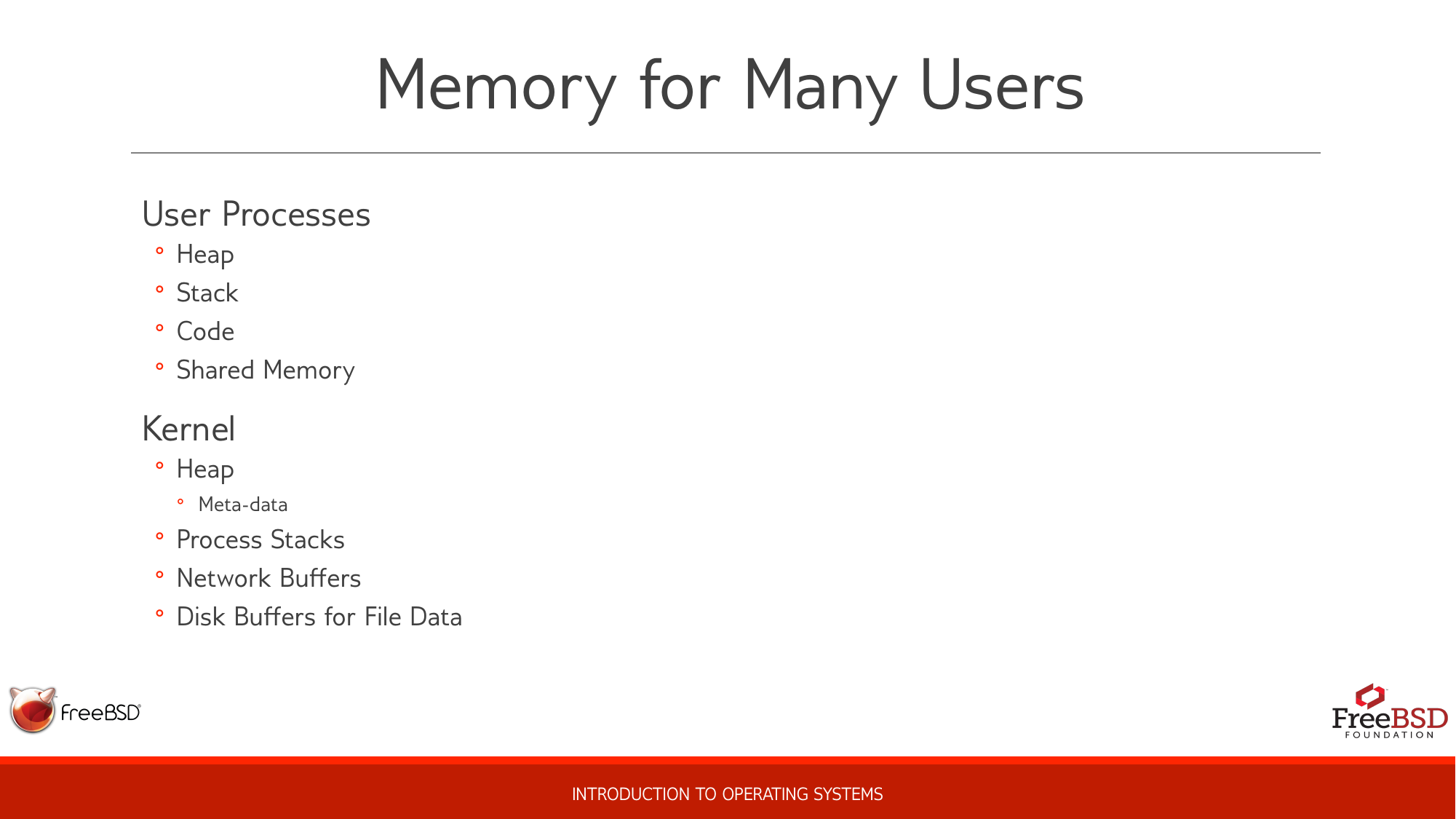

# Memory for Many Users
User Processes
Heap
Stack
Code
Shared Memory
Kernel
Heap
Meta-data
Process Stacks
Network Buffers
Disk Buffers for File Data

Introduction to Operating Systems